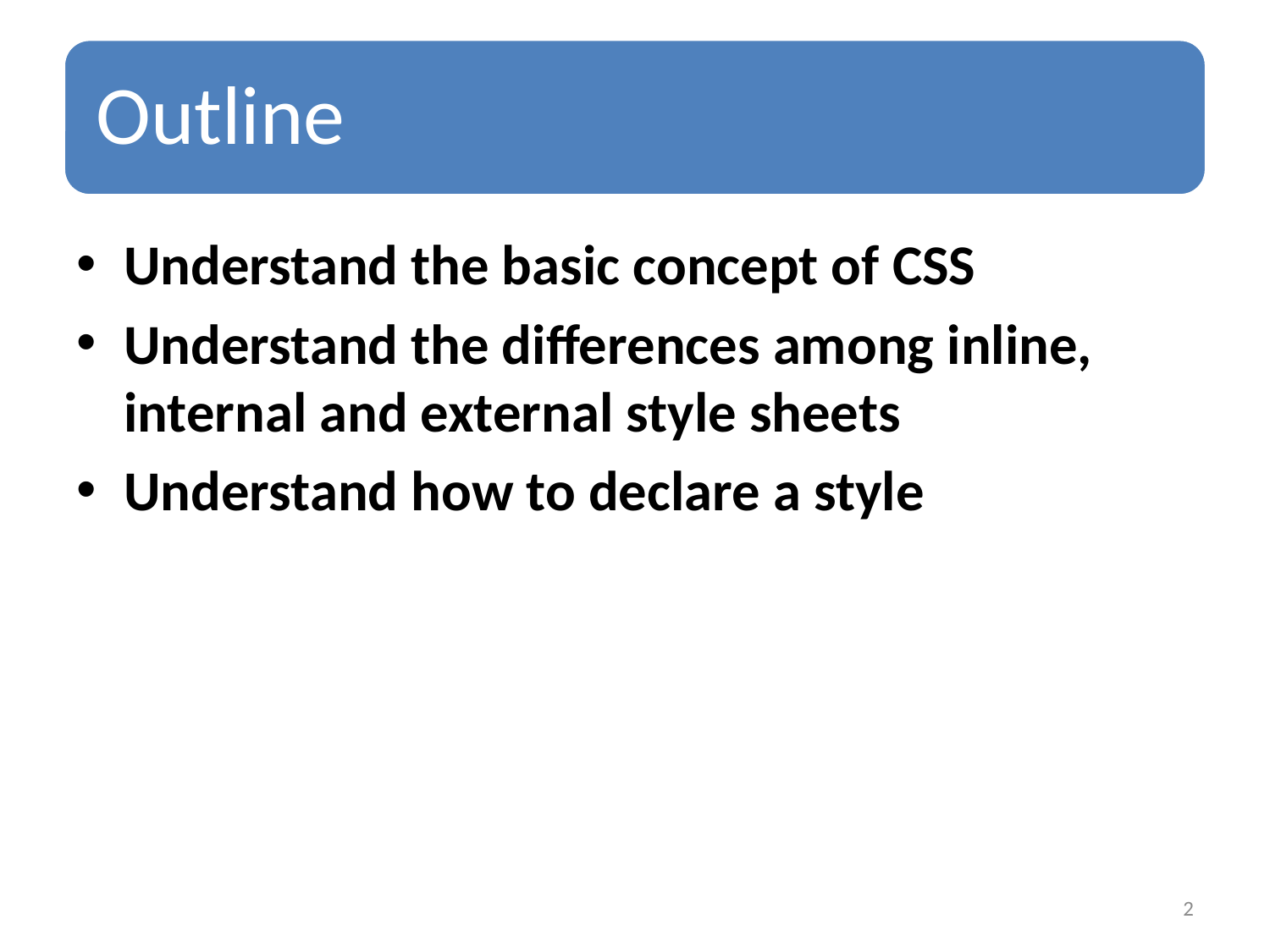

Outline
Understand the basic concept of CSS
Understand the differences among inline, internal and external style sheets
Understand how to declare a style
2